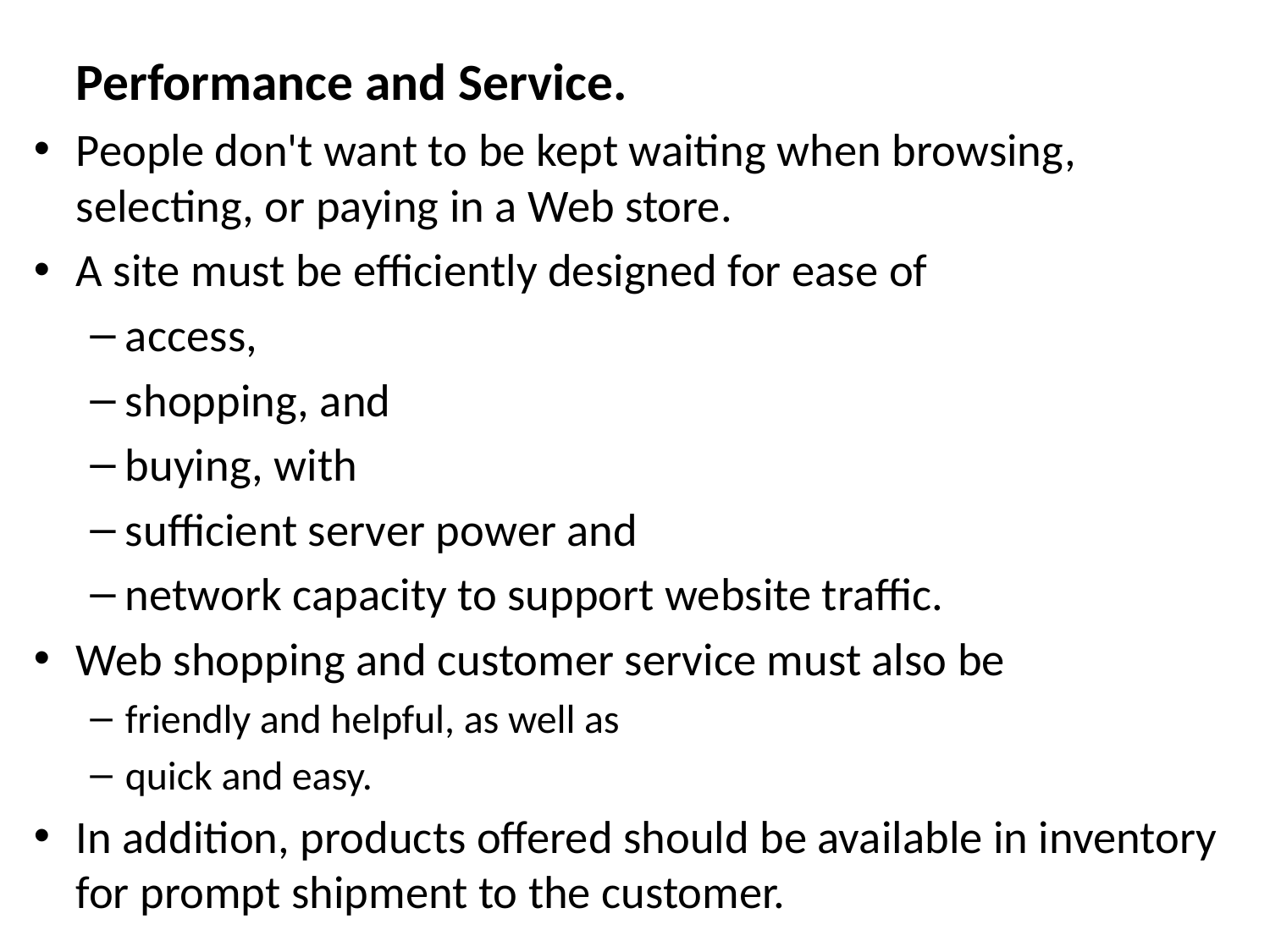

Performance and Service.
People don't want to be kept waiting when browsing, selecting, or paying in a Web store.
A site must be efficiently designed for ease of
access,
shopping, and
buying, with
sufficient server power and
network capacity to support website traffic.
Web shopping and customer service must also be
friendly and helpful, as well as
quick and easy.
In addition, products offered should be available in inventory for prompt shipment to the customer.